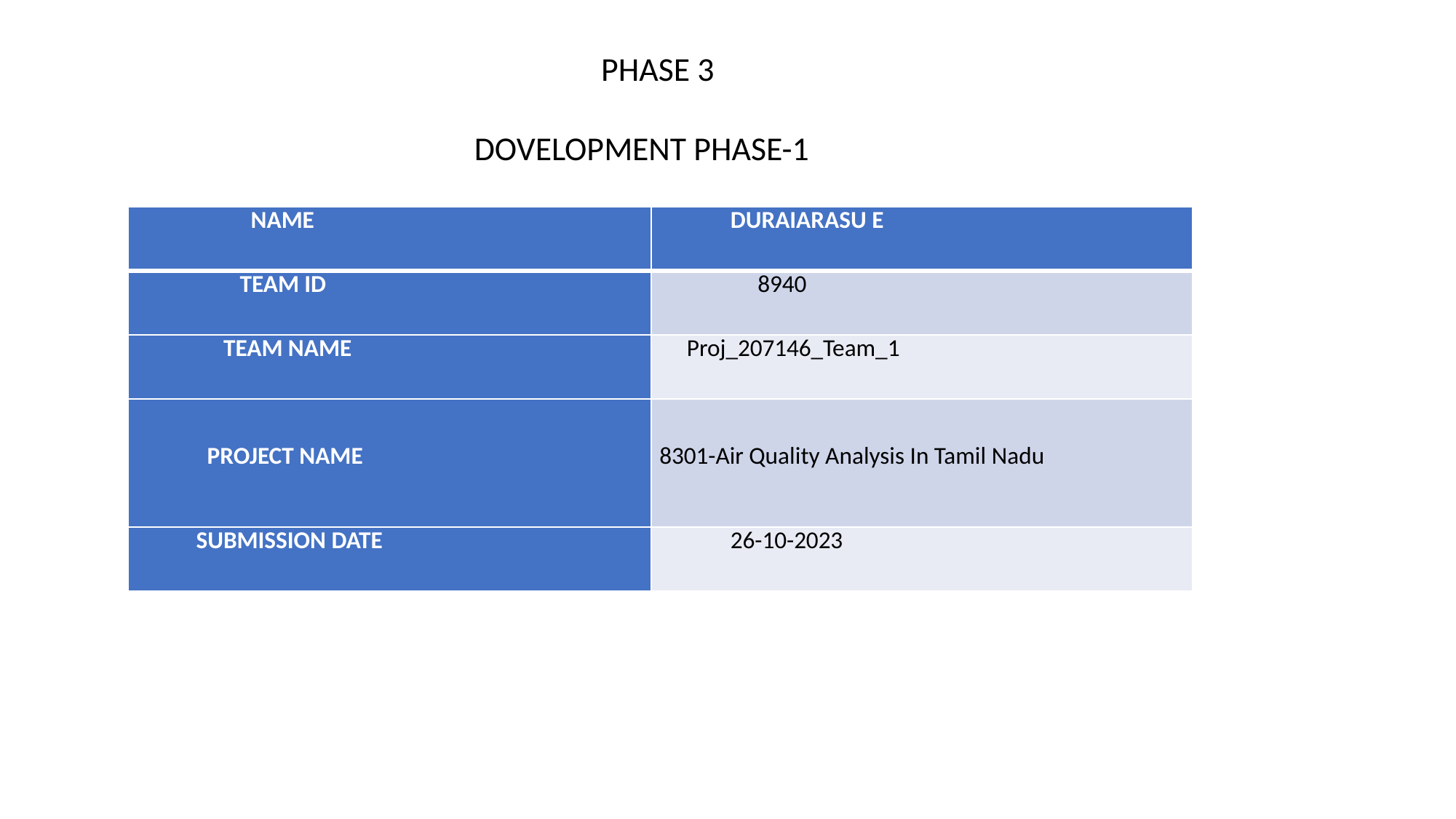

PHASE 3

      DOVELOPMENT PHASE-1

| NAME | DURAIARASU E |
| --- | --- |
| TEAM ID | 8940 |
| TEAM NAME | Proj­\_207146\_Team\_1 |
| PROJECT NAME | 8301-Air Quality Analysis In Tamil Nadu |
| SUBMISSION DATE | 26-10-2023 |